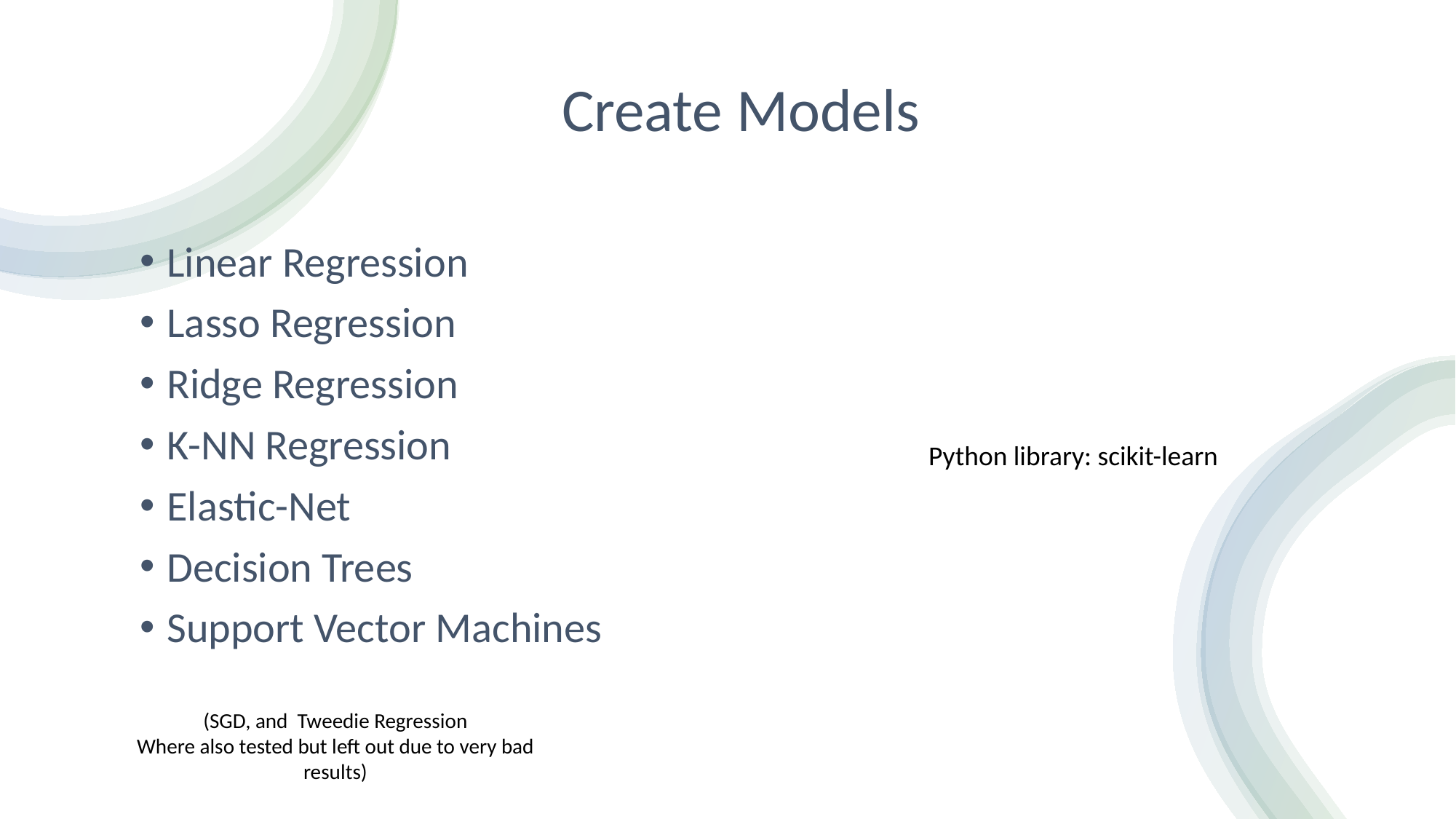

# Create Models
Linear Regression
Lasso Regression
Ridge Regression
K-NN Regression
Elastic-Net
Decision Trees
Support Vector Machines
Python library: scikit-learn

(SGD, and  Tweedie Regression
Where also tested but left out due to very bad results)